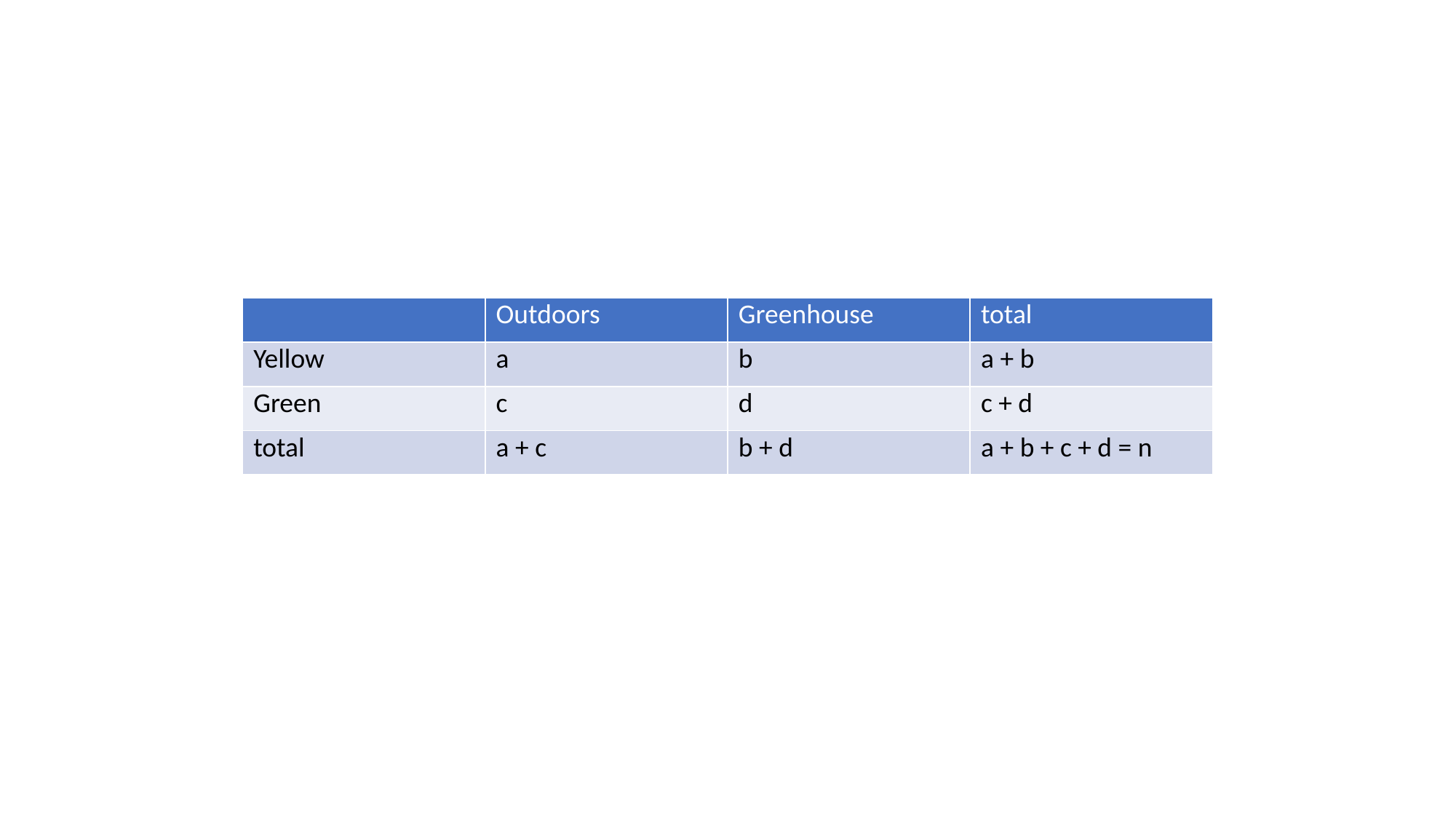

|  | Outdoors | Greenhouse | total |
| --- | --- | --- | --- |
| Yellow | a | b | a + b |
| Green | c | d | c + d |
| total | a + c | b + d | a + b + c + d = n |